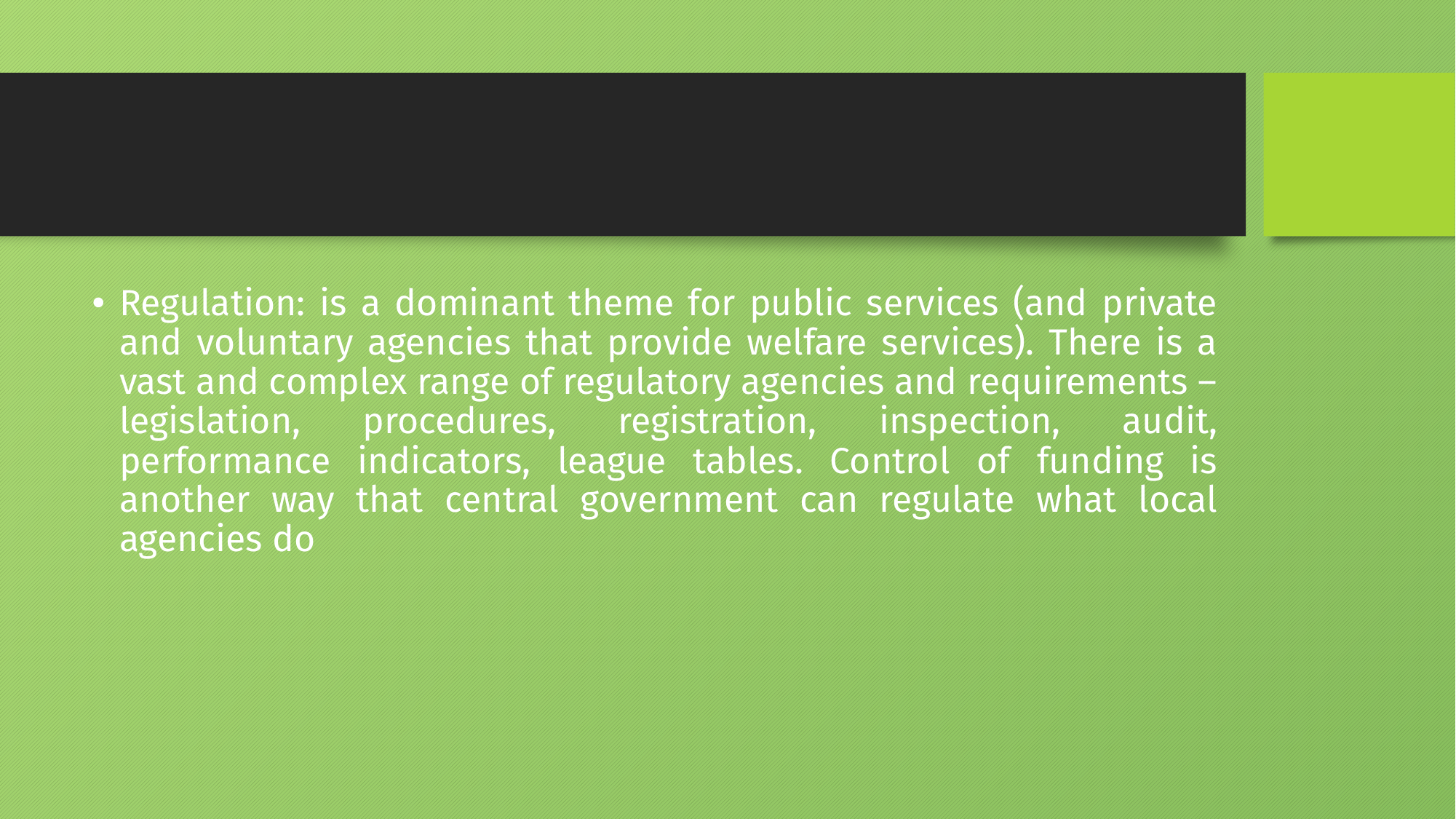

#
Regulation: is a dominant theme for public services (and private and voluntary agencies that provide welfare services). There is a vast and complex range of regulatory agencies and requirements – legislation, procedures, registration, inspection, audit, performance indicators, league tables. Control of funding is another way that central government can regulate what local agencies do